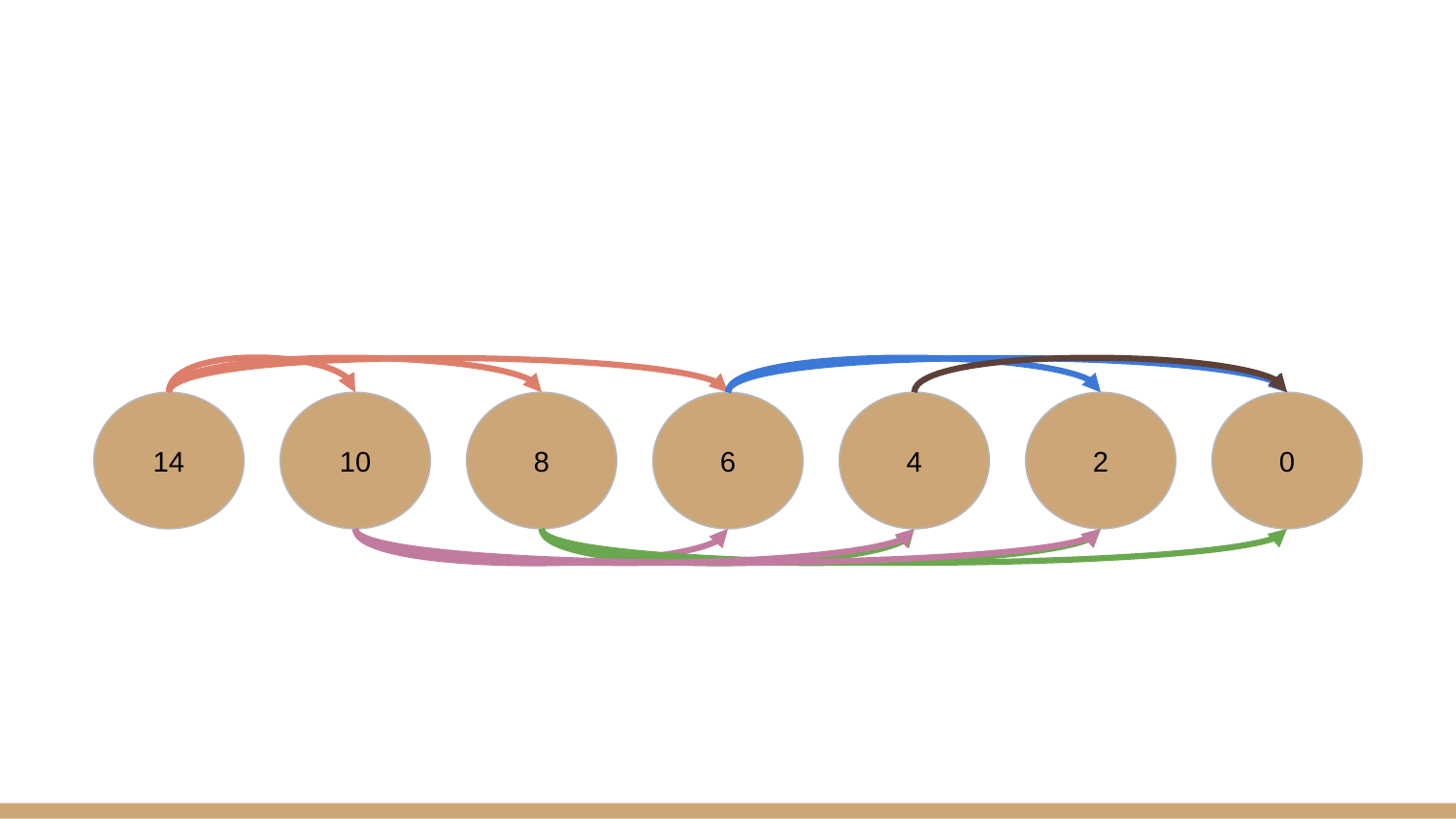

14
10
8
6
4
2
0